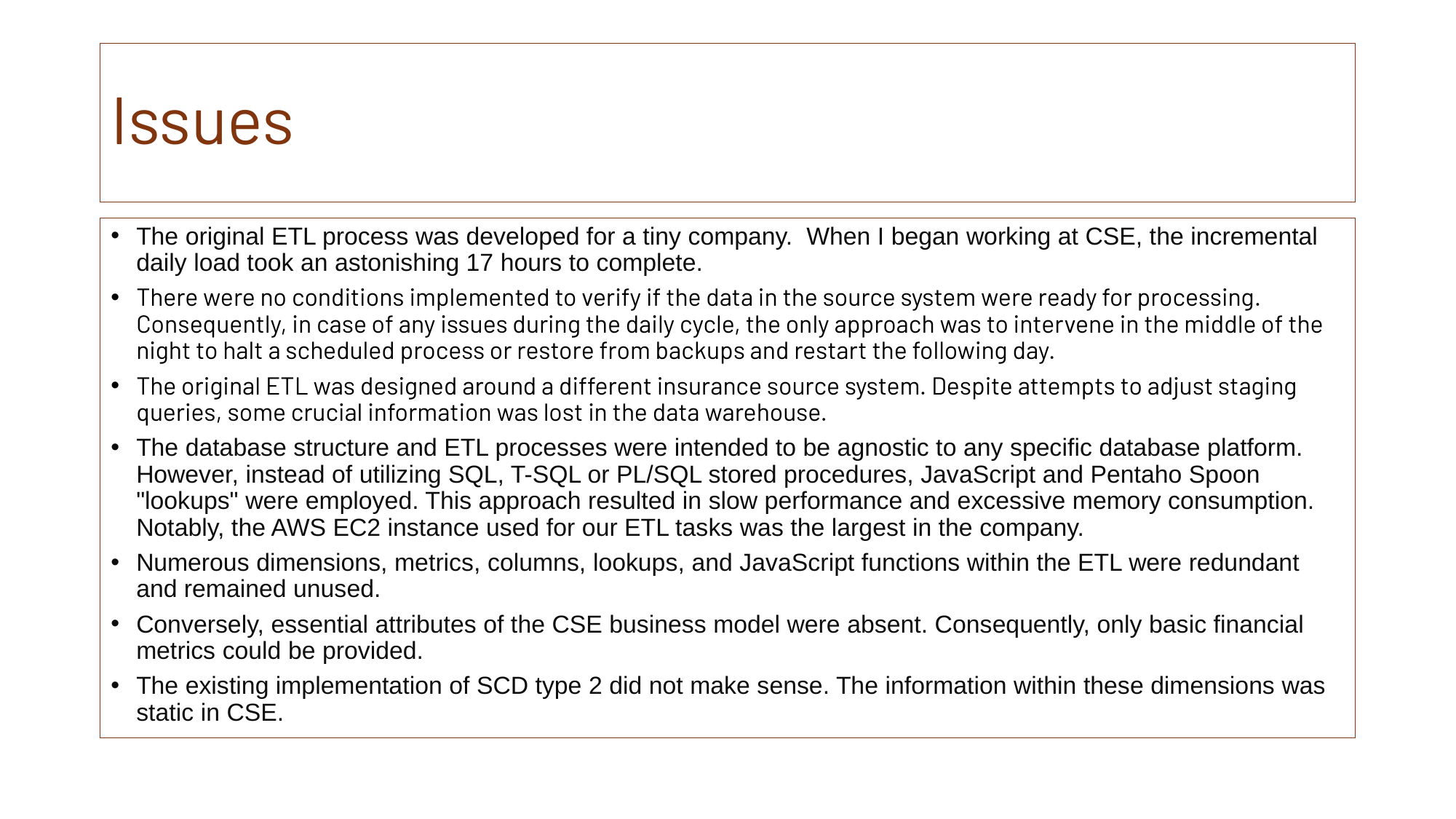

# Issues
The original ETL process was developed for a tiny company.  When I began working at CSE, the incremental daily load took an astonishing 17 hours to complete.
There were no conditions implemented to verify if the data in the source system were ready for processing. Consequently, in case of any issues during the daily cycle, the only approach was to intervene in the middle of the night to halt a scheduled process or restore from backups and restart the following day.
The original ETL was designed around a different insurance source system. Despite attempts to adjust staging queries, some crucial information was lost in the data warehouse.
The database structure and ETL processes were intended to be agnostic to any specific database platform. However, instead of utilizing SQL, T-SQL or PL/SQL stored procedures, JavaScript and Pentaho Spoon "lookups" were employed. This approach resulted in slow performance and excessive memory consumption. Notably, the AWS EC2 instance used for our ETL tasks was the largest in the company.
Numerous dimensions, metrics, columns, lookups, and JavaScript functions within the ETL were redundant and remained unused.
Conversely, essential attributes of the CSE business model were absent. Consequently, only basic financial metrics could be provided.
The existing implementation of SCD type 2 did not make sense. The information within these dimensions was static in CSE.